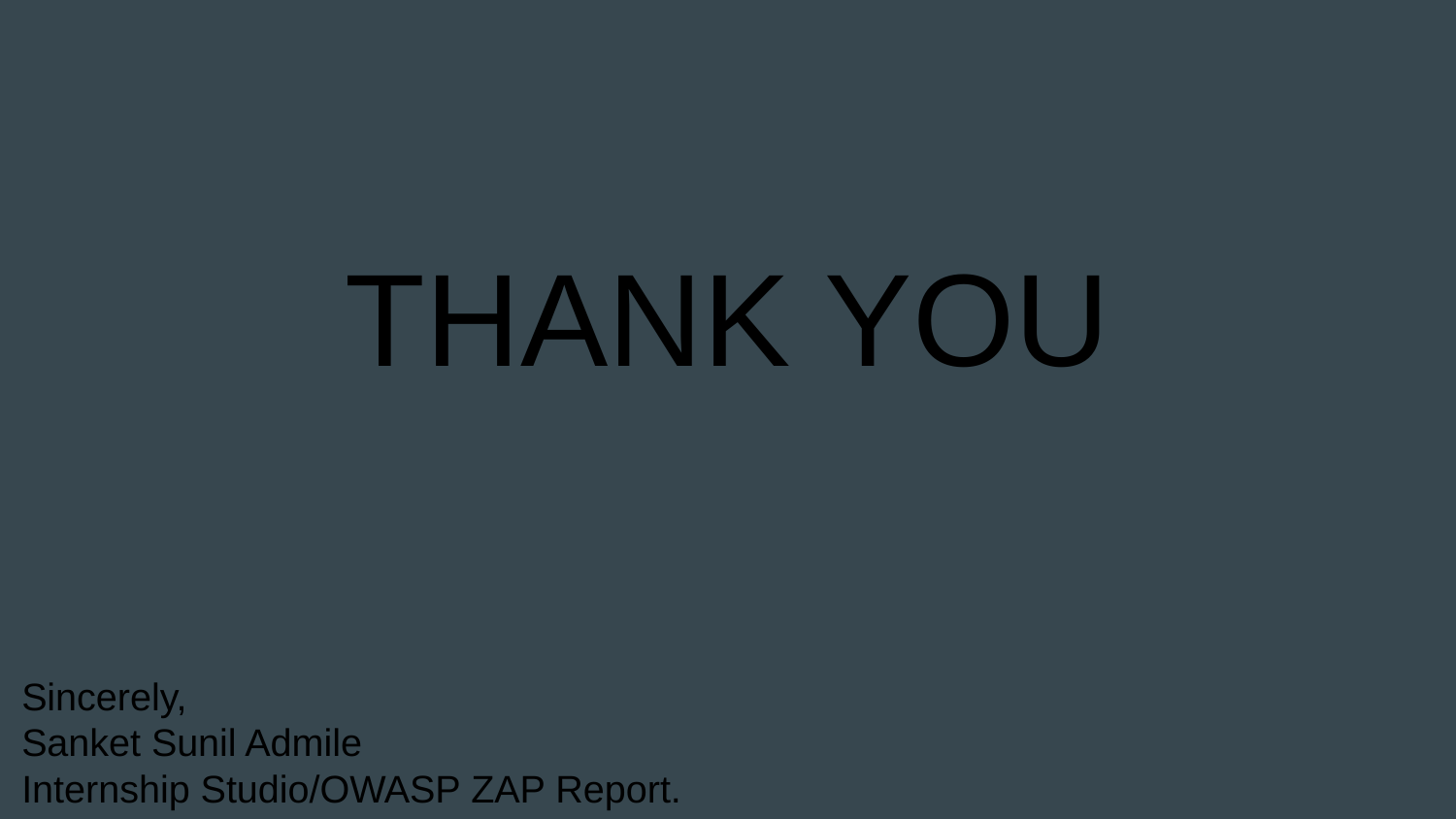

THANK YOU
Sincerely,
Sanket Sunil Admile
Internship Studio/OWASP ZAP Report.